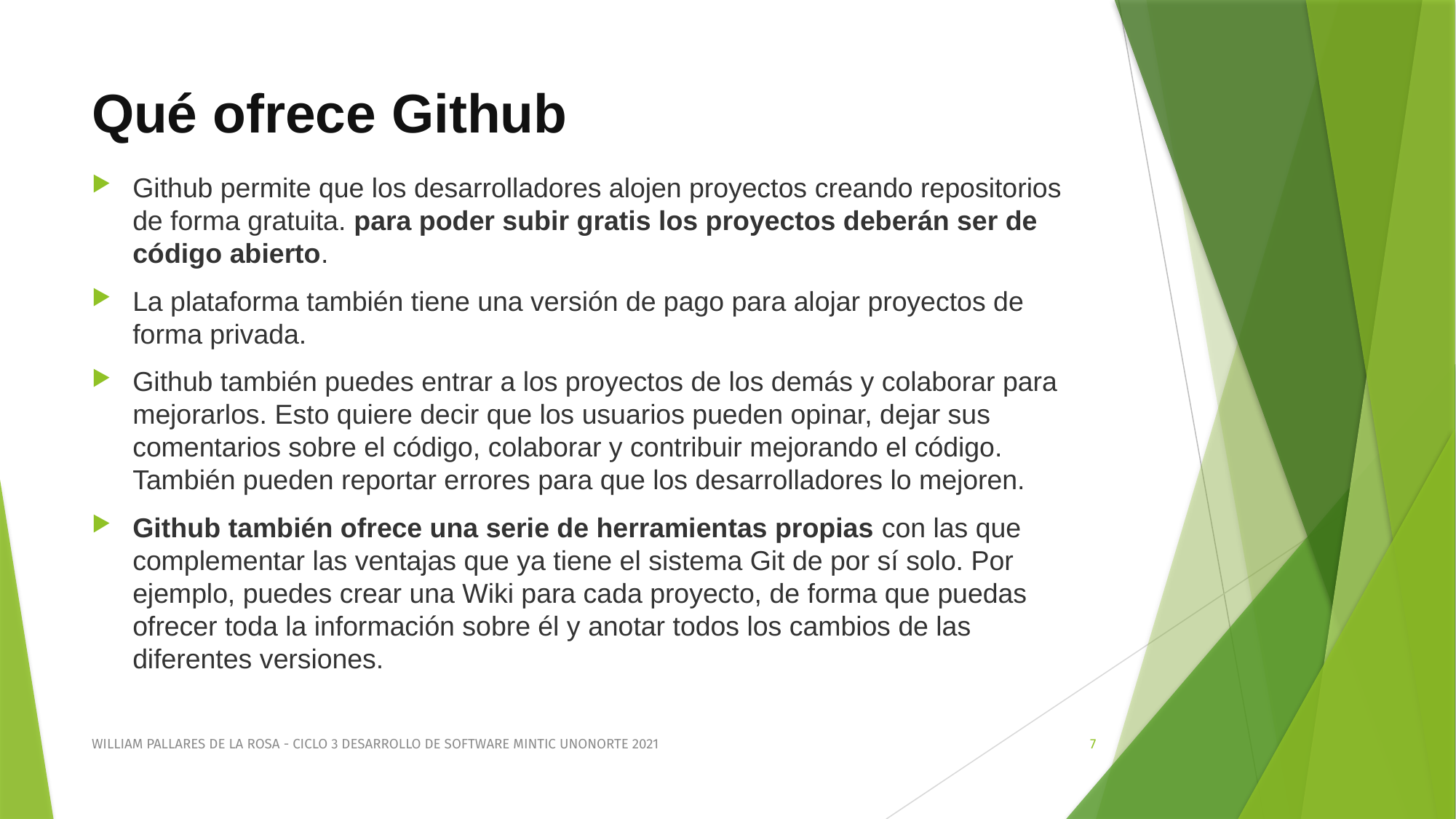

# Qué ofrece Github
Github permite que los desarrolladores alojen proyectos creando repositorios de forma gratuita. para poder subir gratis los proyectos deberán ser de código abierto.
La plataforma también tiene una versión de pago para alojar proyectos de forma privada.
Github también puedes entrar a los proyectos de los demás y colaborar para mejorarlos. Esto quiere decir que los usuarios pueden opinar, dejar sus comentarios sobre el código, colaborar y contribuir mejorando el código. También pueden reportar errores para que los desarrolladores lo mejoren.
Github también ofrece una serie de herramientas propias con las que complementar las ventajas que ya tiene el sistema Git de por sí solo. Por ejemplo, puedes crear una Wiki para cada proyecto, de forma que puedas ofrecer toda la información sobre él y anotar todos los cambios de las diferentes versiones.

WILLIAM PALLARES DE LA ROSA - CICLO 3 DESARROLLO DE SOFTWARE MINTIC UNONORTE 2021
7